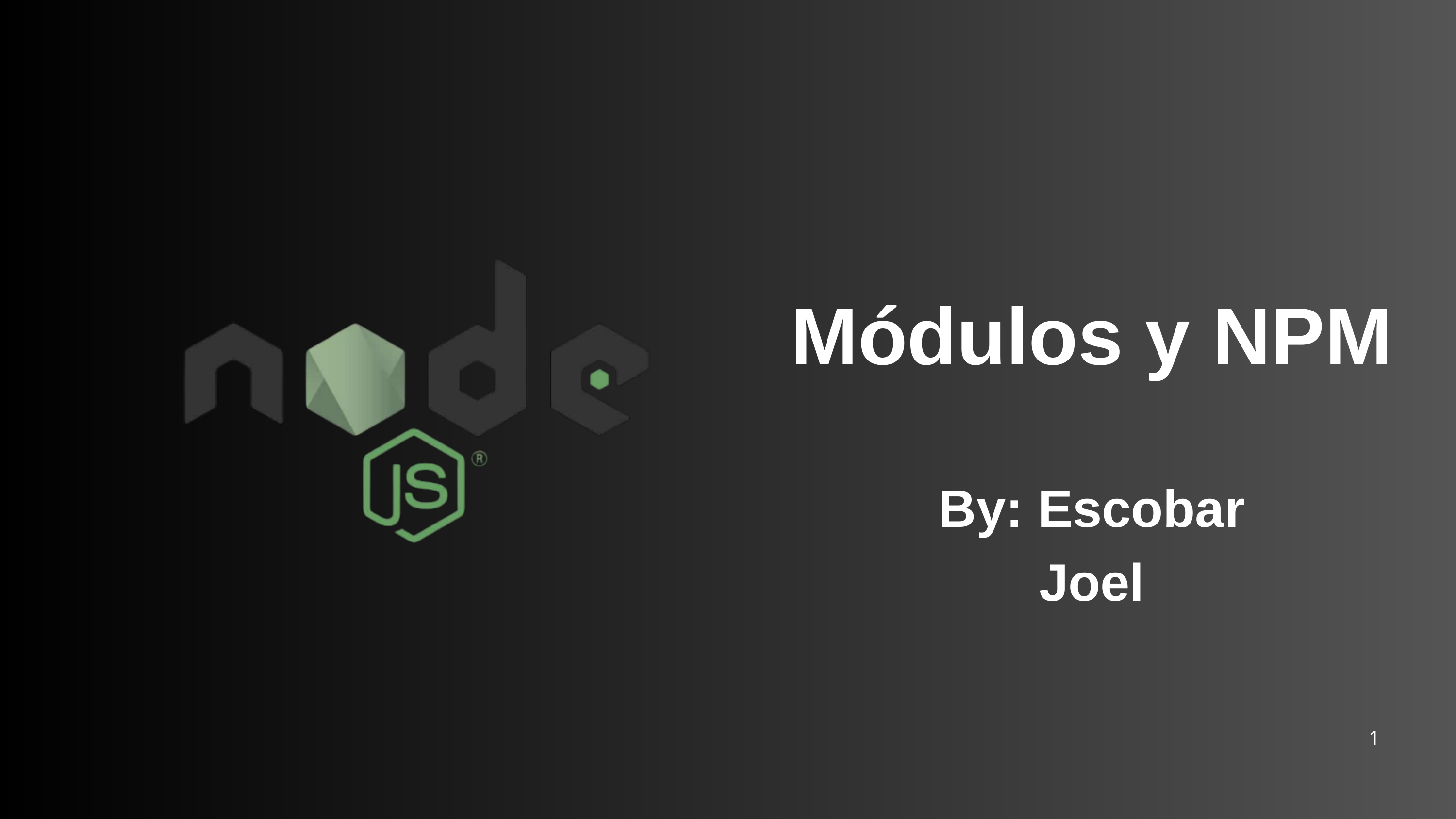

Módulos y NPM
By: Escobar Joel
1